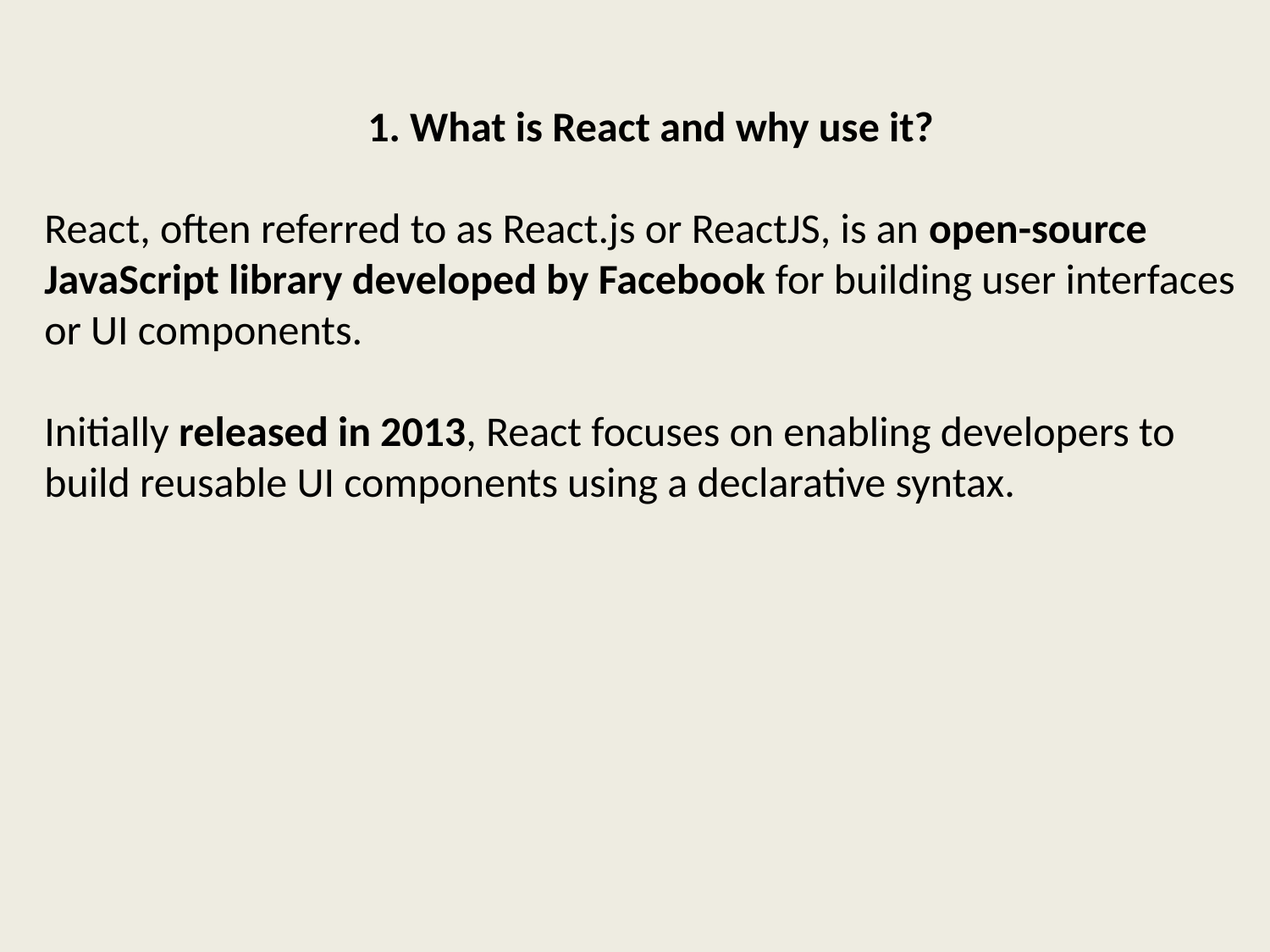

1. What is React and why use it?

React, often referred to as React.js or ReactJS, is an open-source JavaScript library developed by Facebook for building user interfaces or UI components.

Initially released in 2013, React focuses on enabling developers to build reusable UI components using a declarative syntax.